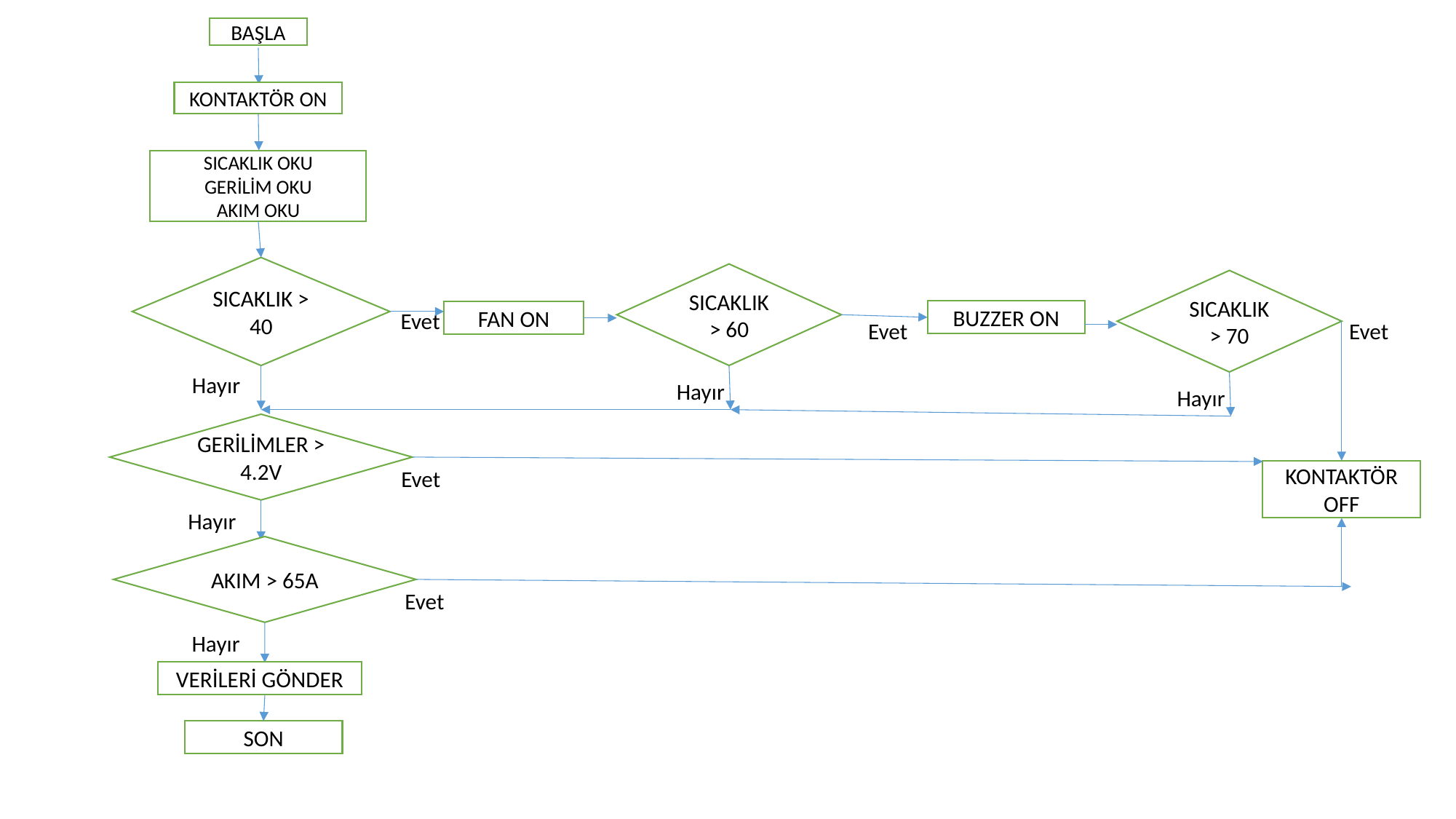

BAŞLA
KONTAKTÖR ON
SICAKLIK OKU
GERİLİM OKU
AKIM OKU
SICAKLIK > 40
SICAKLIK > 60
SICAKLIK > 70
BUZZER ON
Evet
FAN ON
Evet
Evet
Hayır
Hayır
Hayır
GERİLİMLER > 4.2V
Evet
KONTAKTÖR OFF
Hayır
AKIM > 65A
Evet
Hayır
VERİLERİ GÖNDER
SON